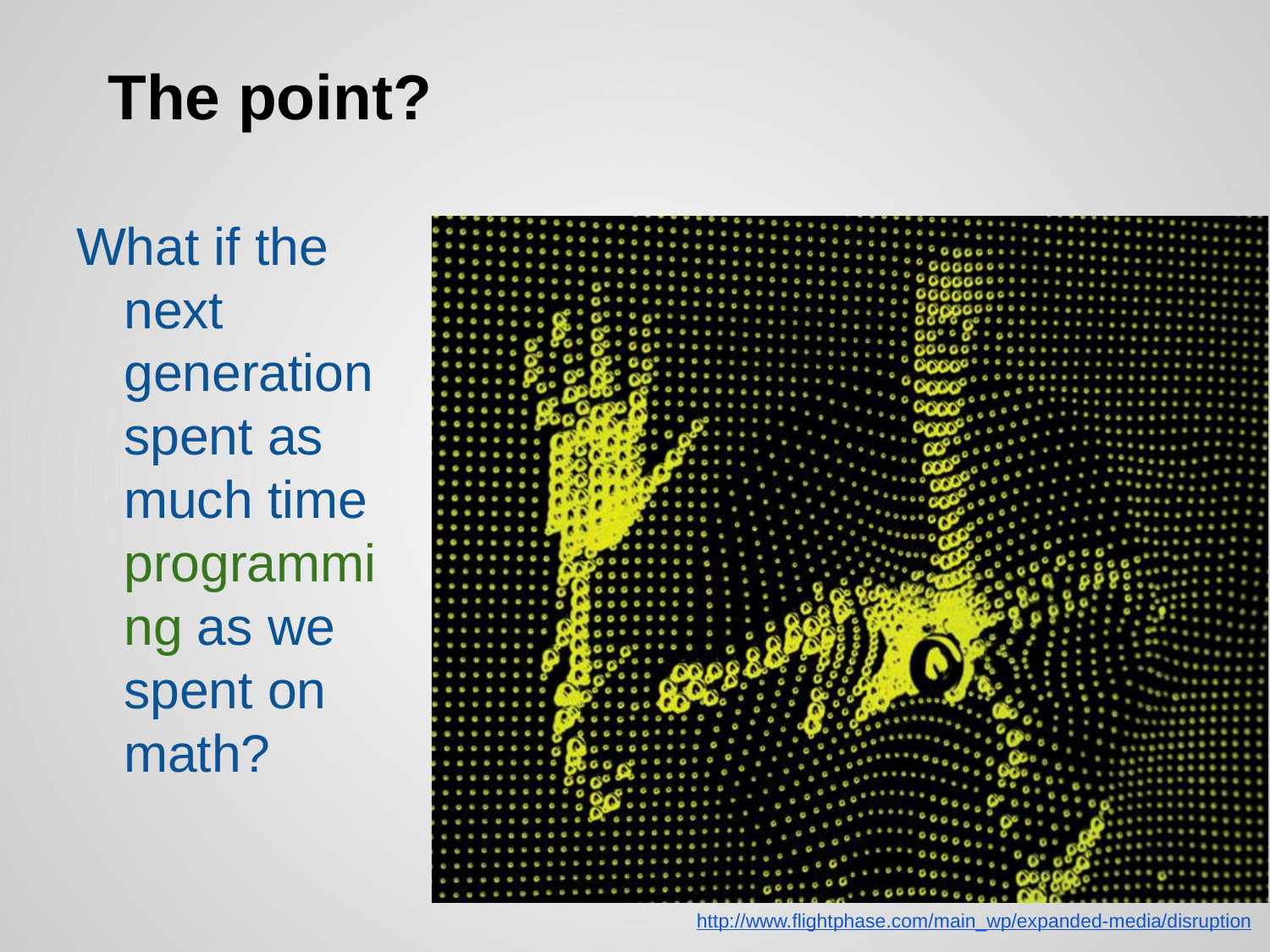

# The point?
What if the next generation spent as much time programming as we spent on math?

http://www.flightphase.com/main_wp/expanded-media/disruption